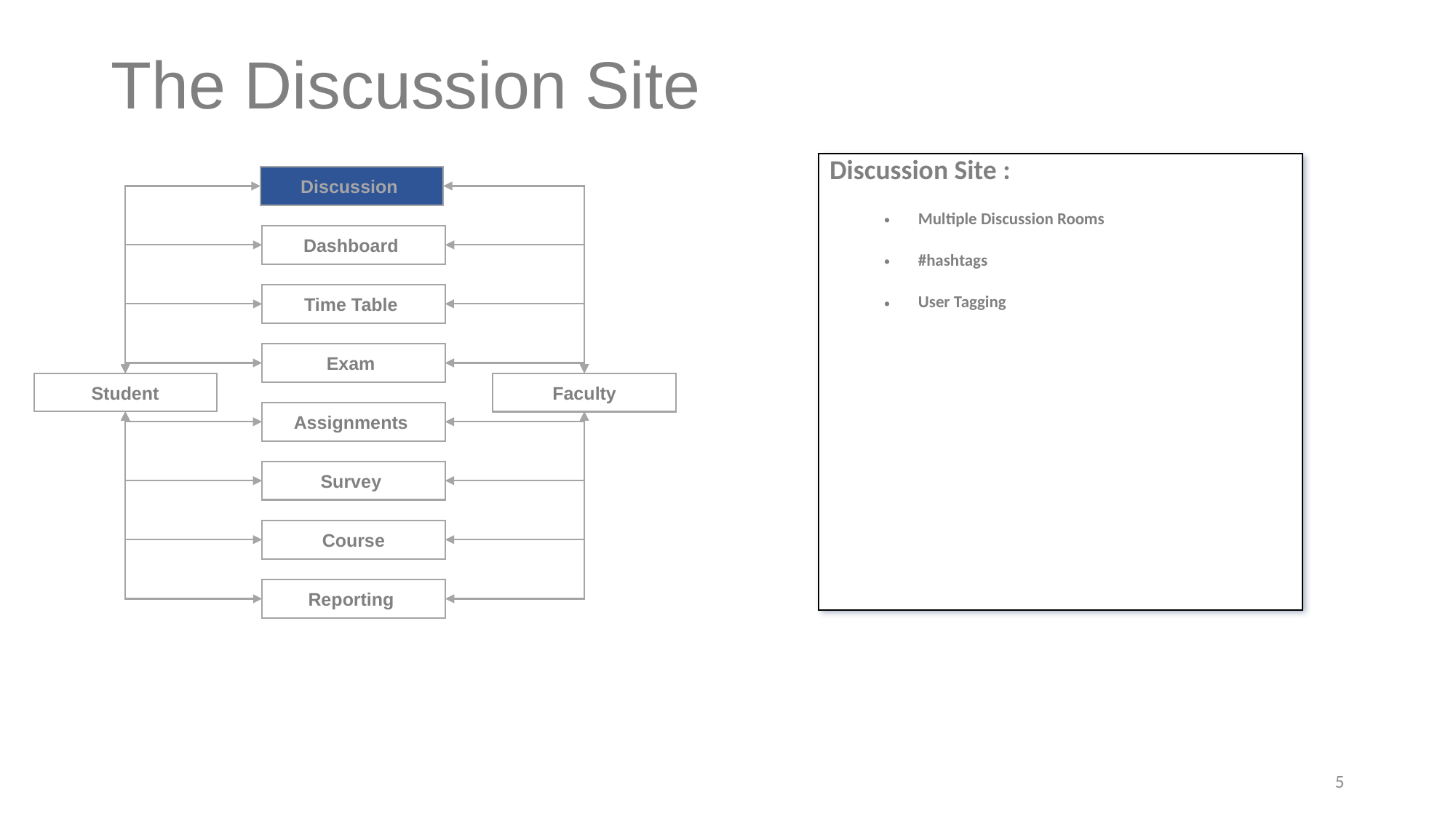

# The Discussion Site
| Discussion Site : Multiple Discussion Rooms #hashtags User Tagging |
| --- |
Discussion
Dashboard
Time Table
Exam
Assignments
Survey
Course
Reporting

Faculty

Student
5